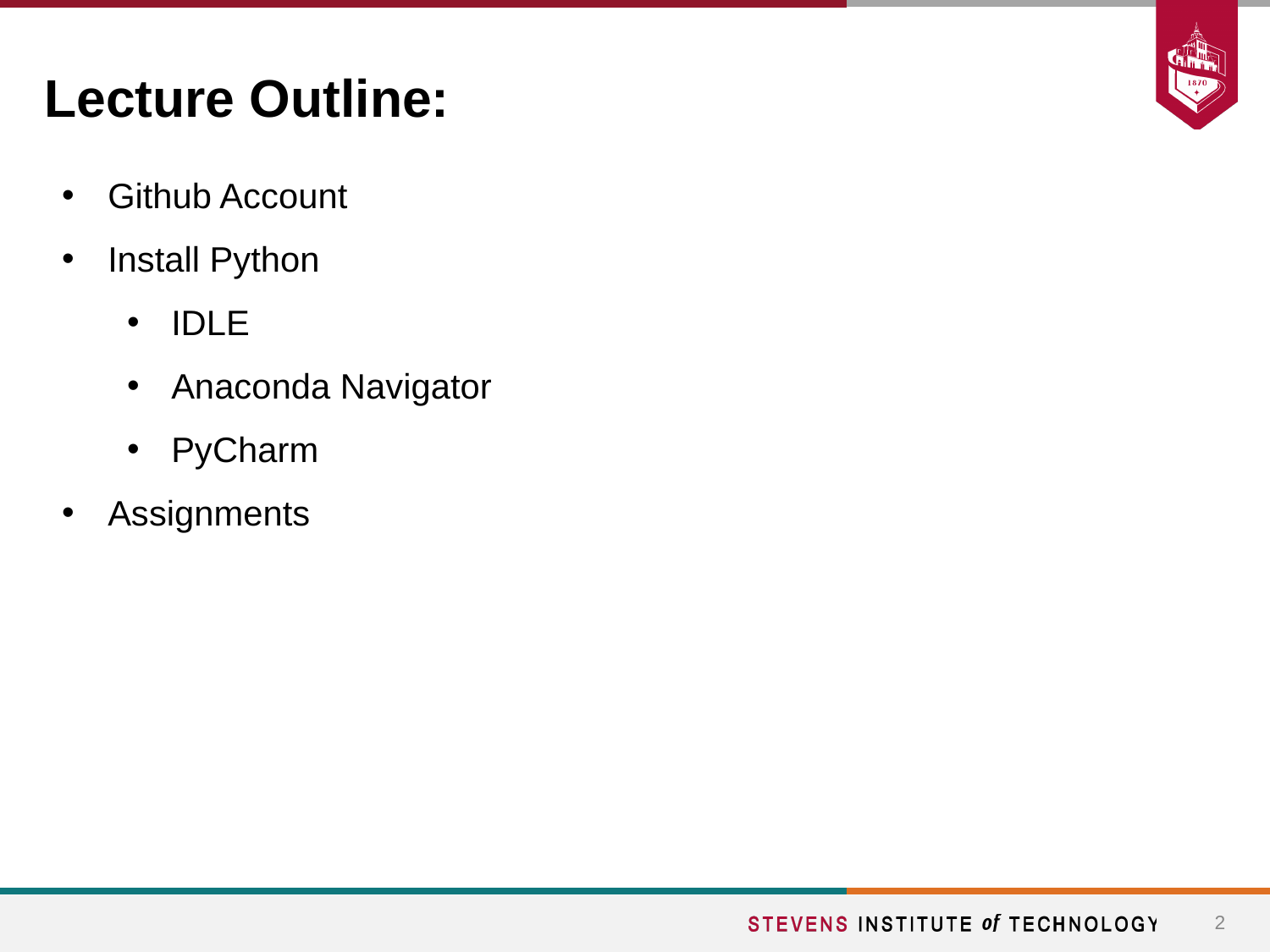

# Lecture Outline:
Github Account
Install Python
IDLE
Anaconda Navigator
PyCharm
Assignments

2